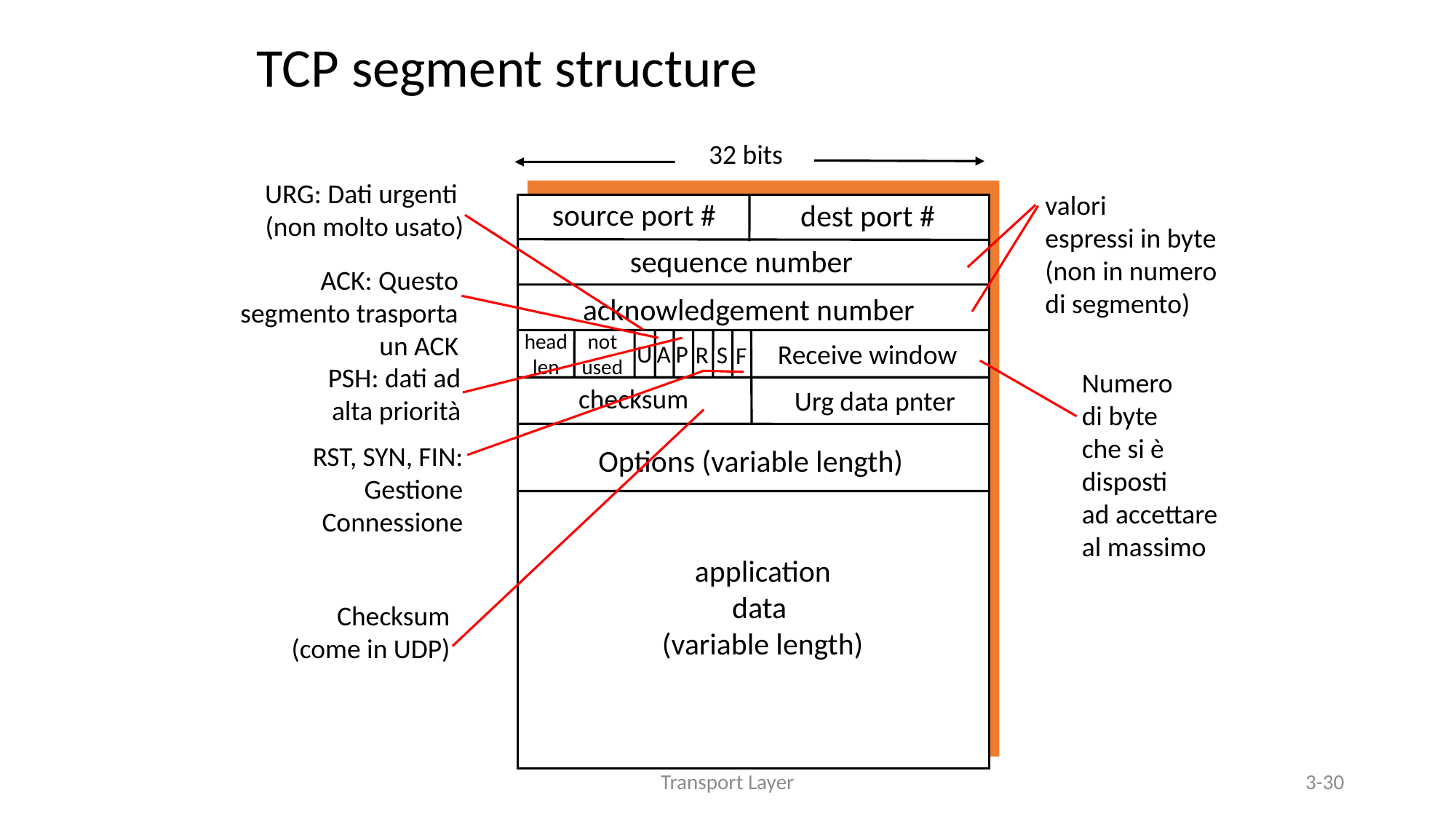

# TCP segment structure
32 bits

source port #
dest port #

sequence number

acknowledgement number
head
len
not
used

Receive window
U
A
P
R
S
F
checksum

Urg data pnter

Options (variable length)

application
data
(variable length)
URG: Dati urgenti
(non molto usato)
valori
espressi in byte
(non in numero
di segmento)

ACK: Questo
segmento trasporta
un ACK

PSH: dati ad
alta priorità
Numero
di byte
che si è
disposti
ad accettare
al massimo

RST, SYN, FIN:
Gestione
Connessione
Checksum
(come in UDP)
Transport Layer
3-30